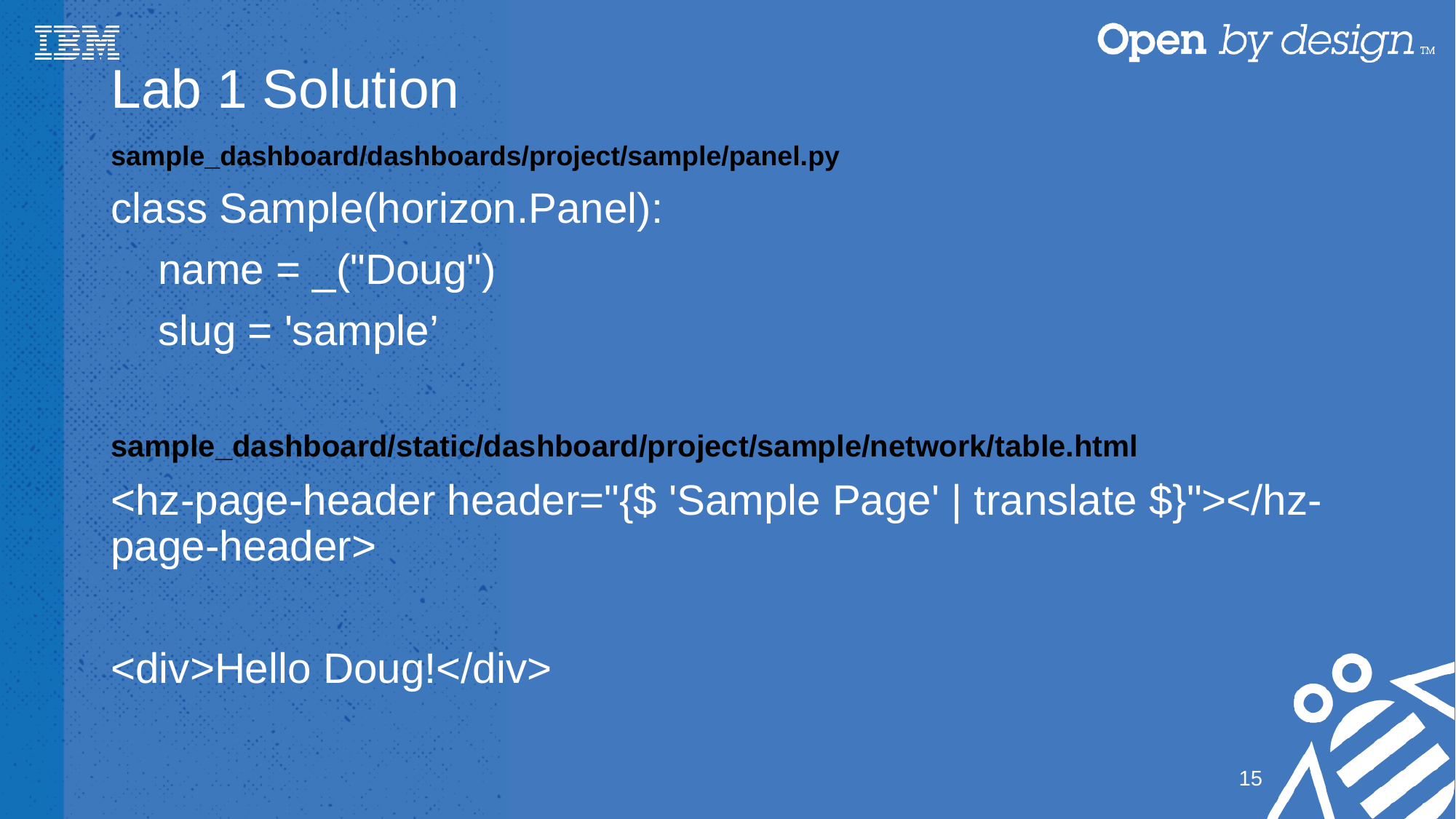

# Lab 1 Solution
sample_dashboard/dashboards/project/sample/panel.py
class Sample(horizon.Panel):
    name = _("Doug")
    slug = 'sample’

sample_dashboard/static/dashboard/project/sample/network/table.html
<hz-page-header header="{$ 'Sample Page' | translate $}"></hz-page-header>

<div>Hello Doug!</div>

15